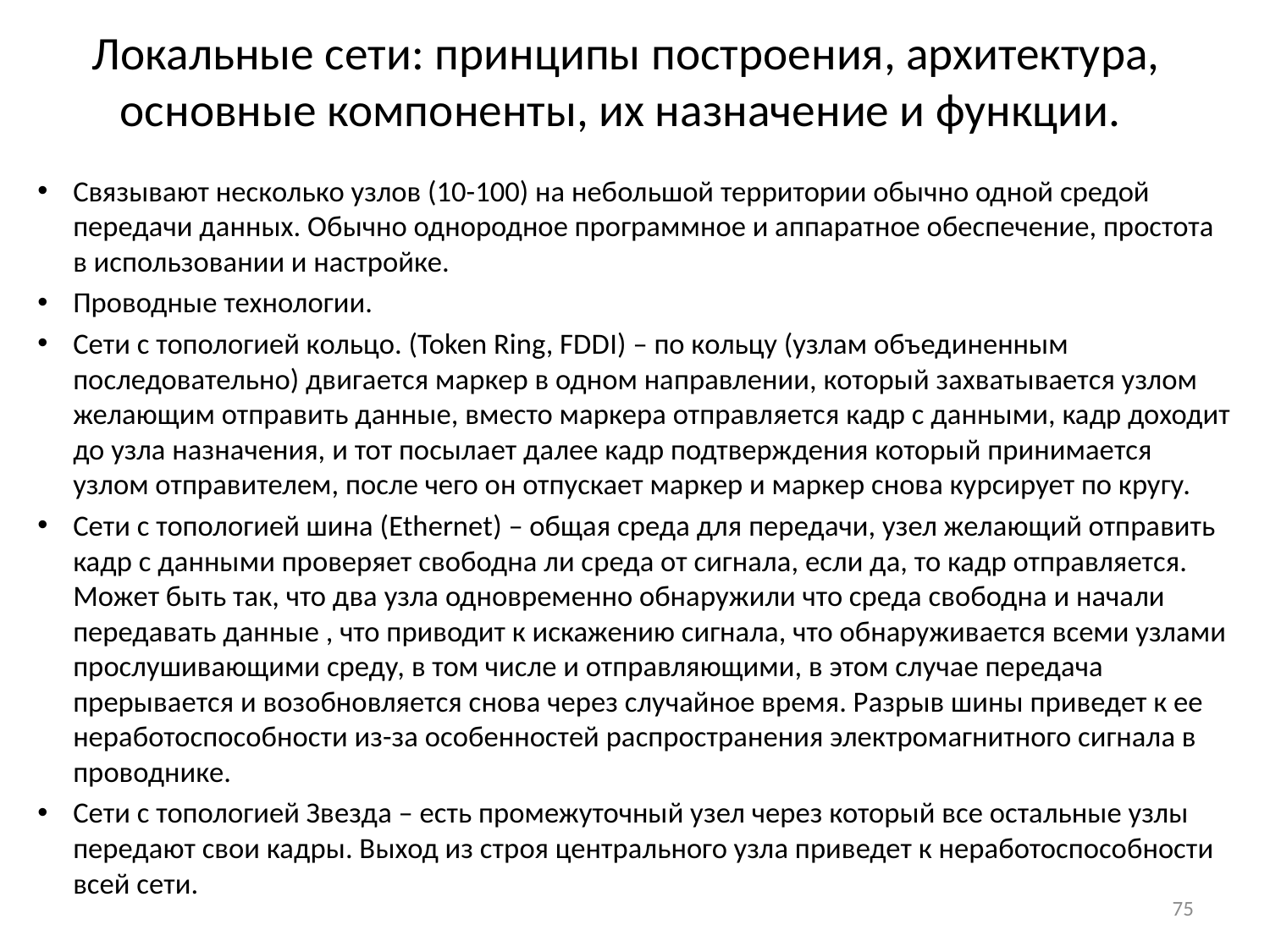

# Локальные сети: принципы построения, архитектура, основные компоненты, их назначение и функции.
Связывают несколько узлов (10-100) на небольшой территории обычно одной средой передачи данных. Обычно однородное программное и аппаратное обеспечение, простота в использовании и настройке.
Проводные технологии.
Сети с топологией кольцо. (Token Ring, FDDI) – по кольцу (узлам объединенным последовательно) двигается маркер в одном направлении, который захватывается узлом желающим отправить данные, вместо маркера отправляется кадр с данными, кадр доходит до узла назначения, и тот посылает далее кадр подтверждения который принимается узлом отправителем, после чего он отпускает маркер и маркер снова курсирует по кругу.
Сети с топологией шина (Ethernet) – общая среда для передачи, узел желающий отправить кадр с данными проверяет свободна ли среда от сигнала, если да, то кадр отправляется. Может быть так, что два узла одновременно обнаружили что среда свободна и начали передавать данные , что приводит к искажению сигнала, что обнаруживается всеми узлами прослушивающими среду, в том числе и отправляющими, в этом случае передача прерывается и возобновляется снова через случайное время. Разрыв шины приведет к ее неработоспособности из-за особенностей распространения электромагнитного сигнала в проводнике.
Сети с топологией Звезда – есть промежуточный узел через который все остальные узлы передают свои кадры. Выход из строя центрального узла приведет к неработоспособности всей сети.

75